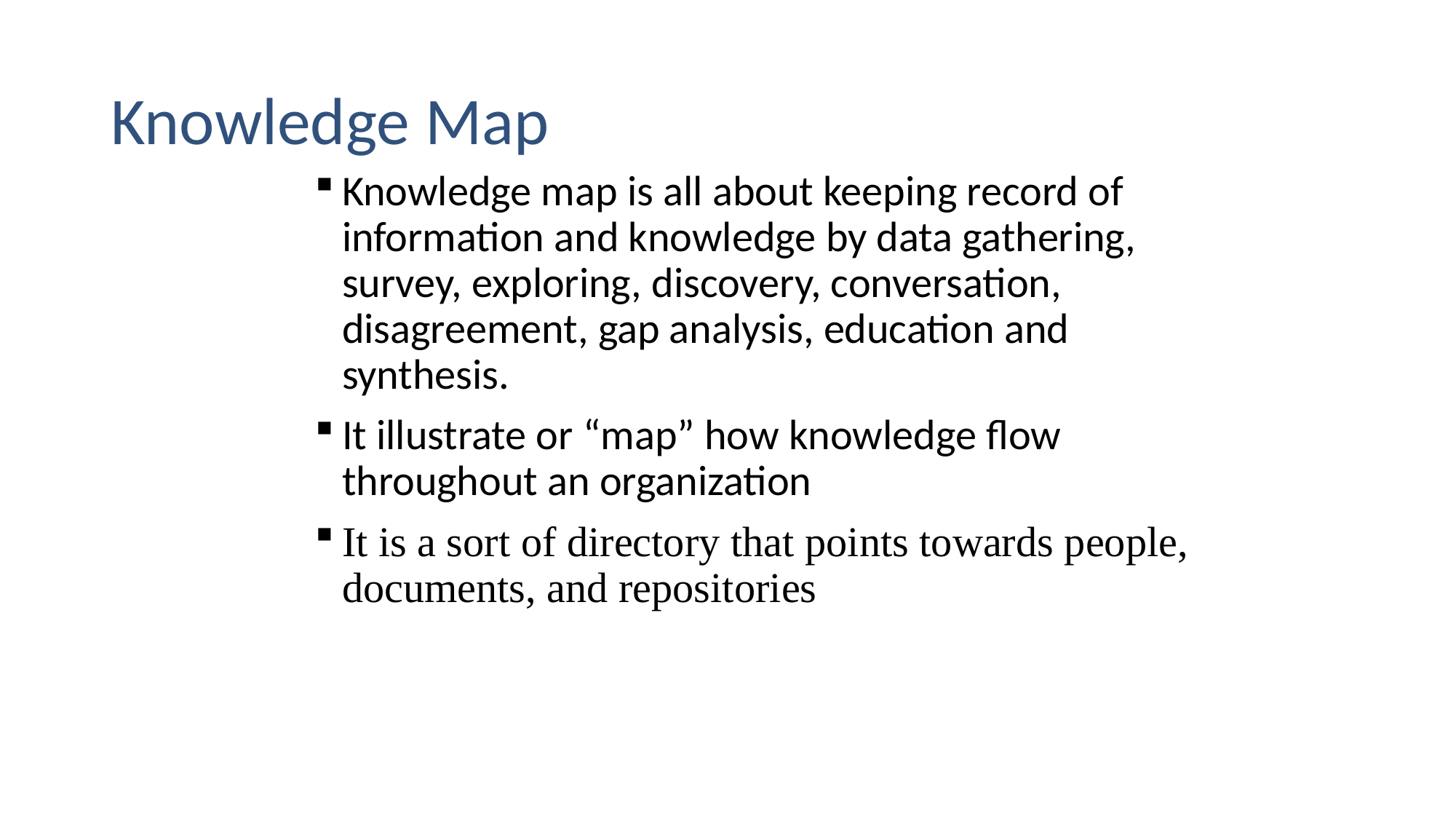

# Knowledge Map
Knowledge map is all about keeping record of information and knowledge by data gathering, survey, exploring, discovery, conversation, disagreement, gap analysis, education and synthesis.
It illustrate or “map” how knowledge flow throughout an organization
It is a sort of directory that points towards people, documents, and repositories